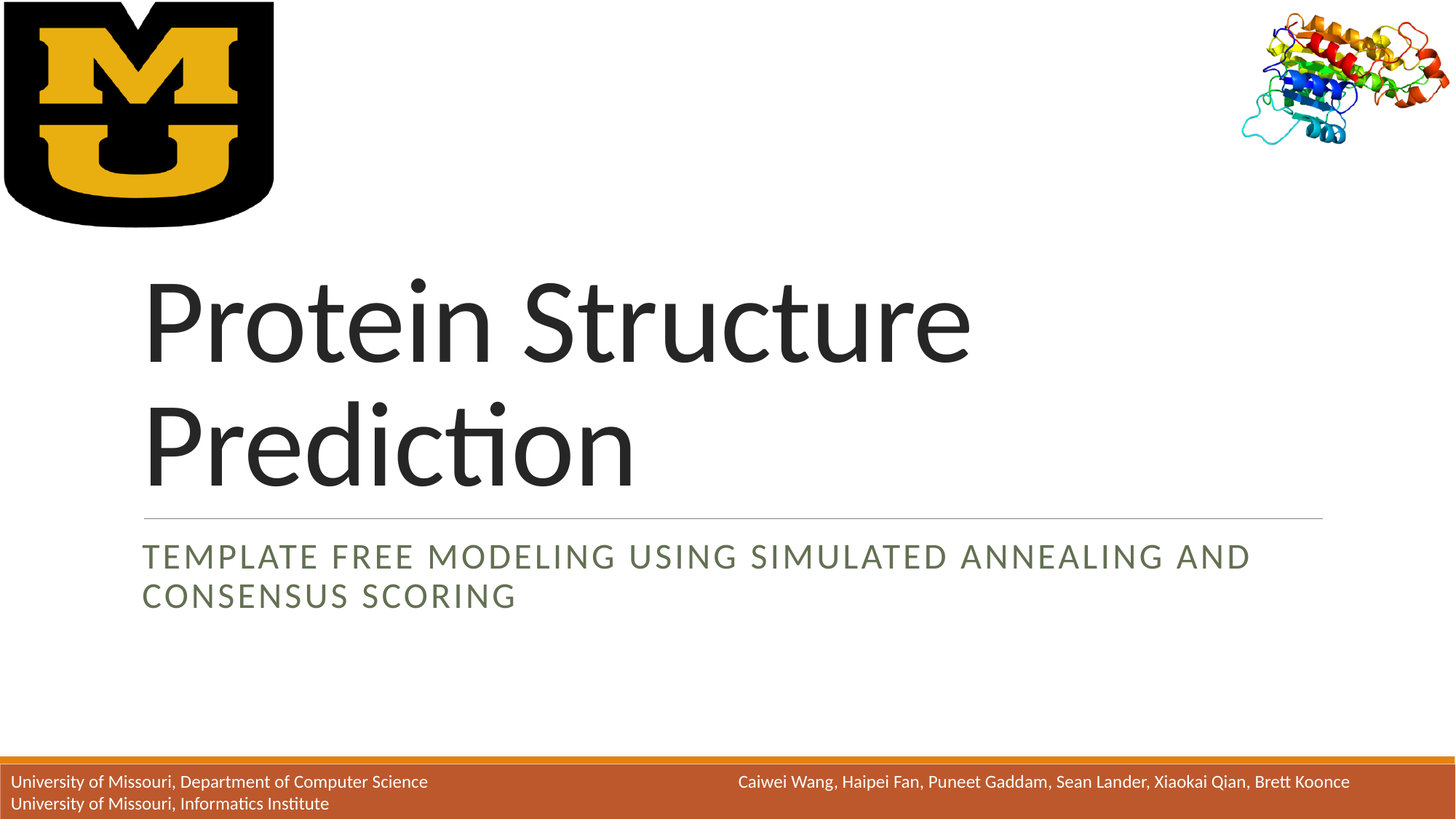

# Protein Structure Prediction
Template Free Modeling using Simulated Annealing and Consensus Scoring